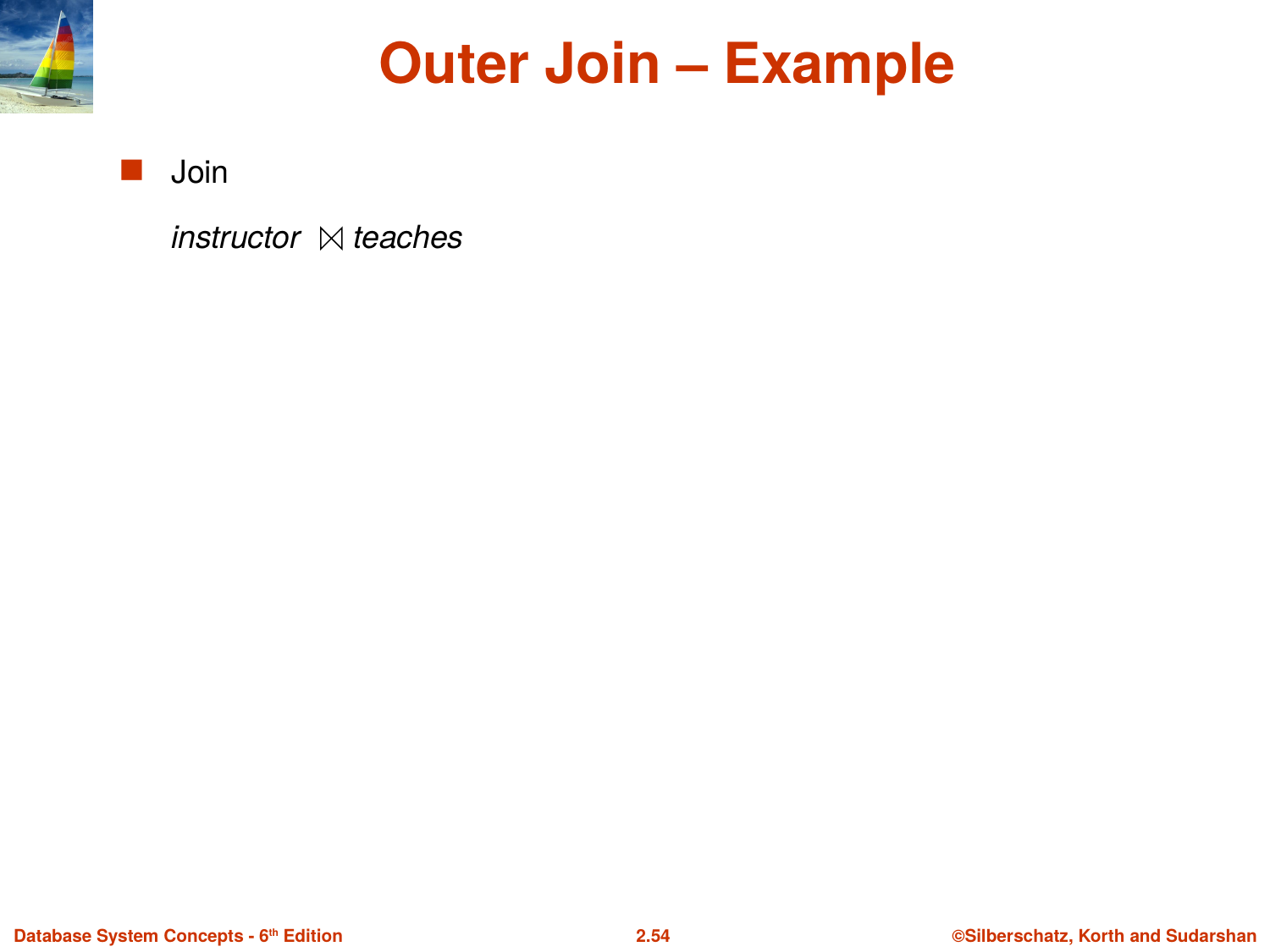

# Outer Join – Example
Join
instructor      teaches